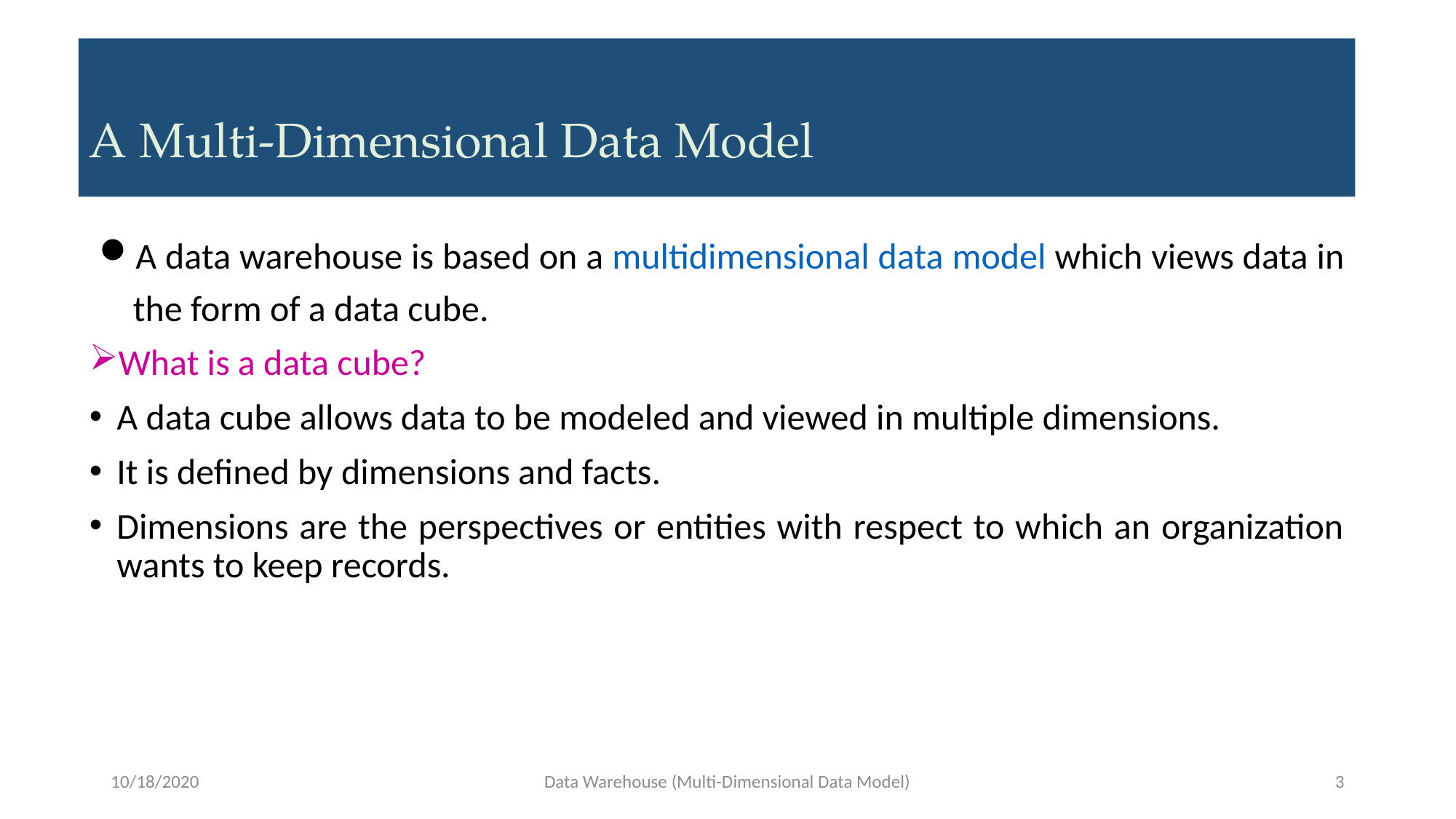

# A Multi-Dimensional Data Model
A data warehouse is based on a multidimensional data model which views data in the form of a data cube.
What is a data cube?
A data cube allows data to be modeled and viewed in multiple dimensions.
It is defined by dimensions and facts.
Dimensions are the perspectives or entities with respect to which an organization wants to keep records.
10/18/2020
Data Warehouse (Multi-Dimensional Data Model)
3